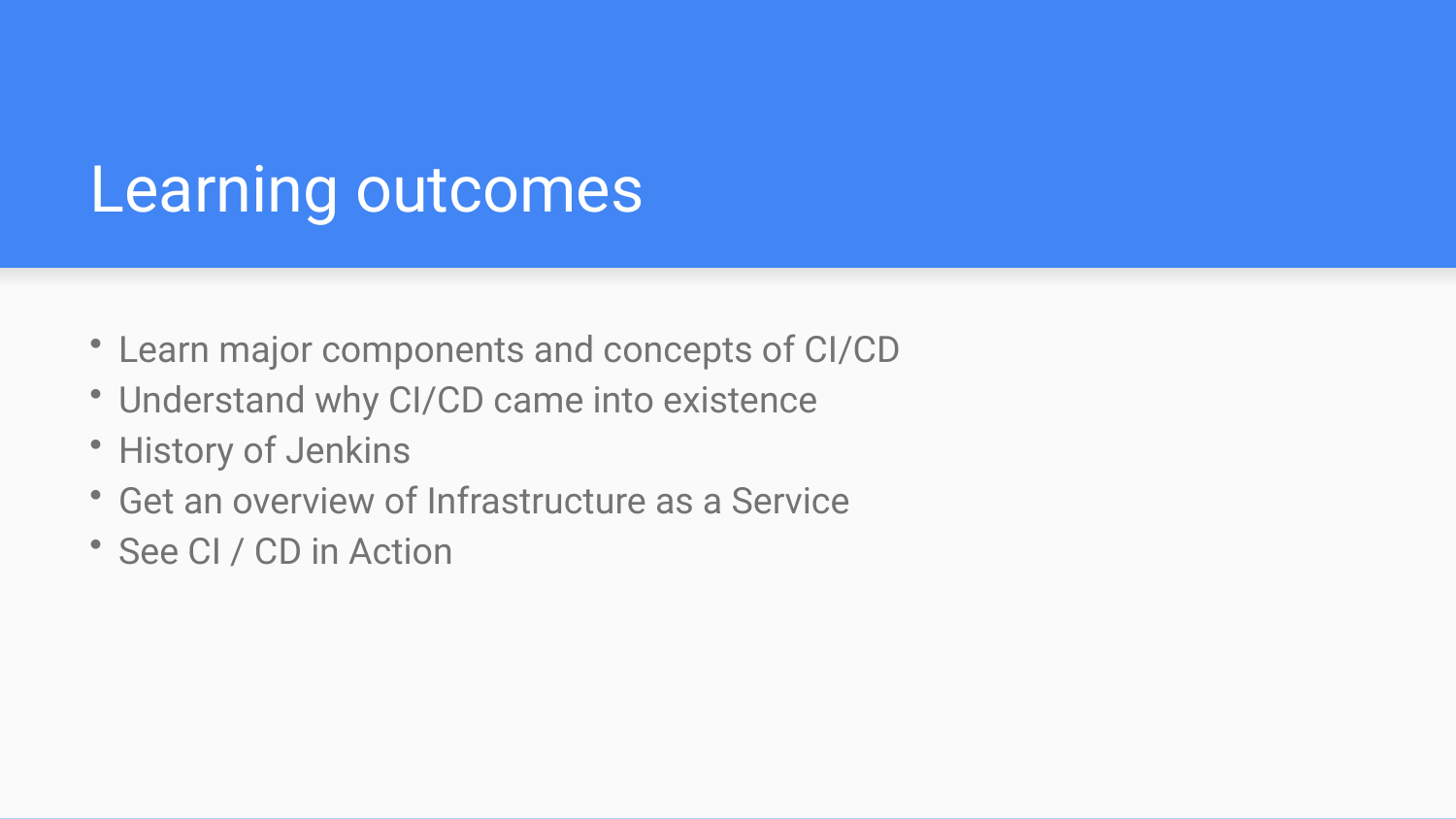

# Learning outcomes
Learn major components and concepts of CI/CD
Understand why CI/CD came into existence
History of Jenkins
Get an overview of Infrastructure as a Service
See CI / CD in Action